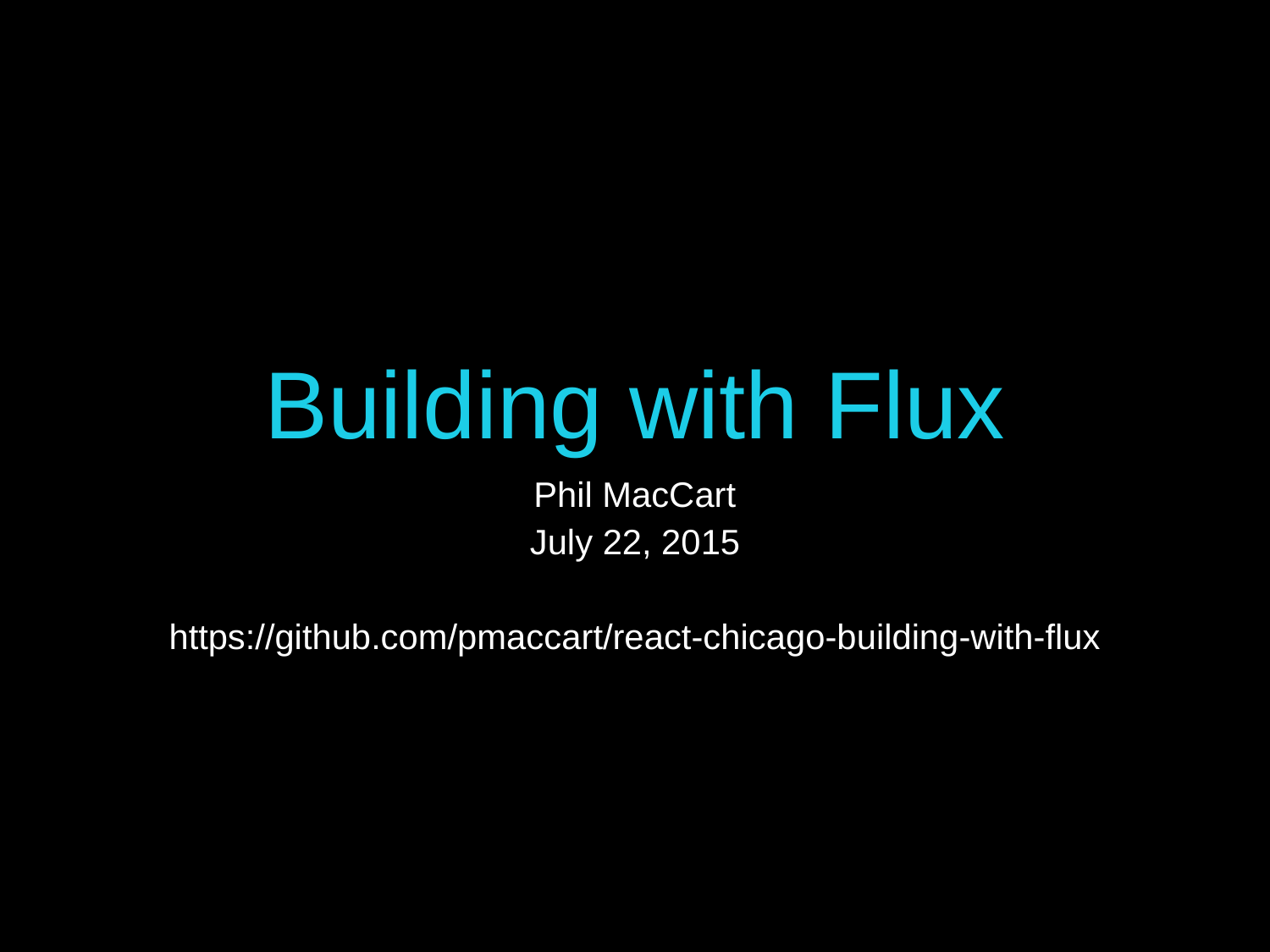

# Building with Flux
Phil MacCart
July 22, 2015

https://github.com/pmaccart/react-chicago-building-with-flux